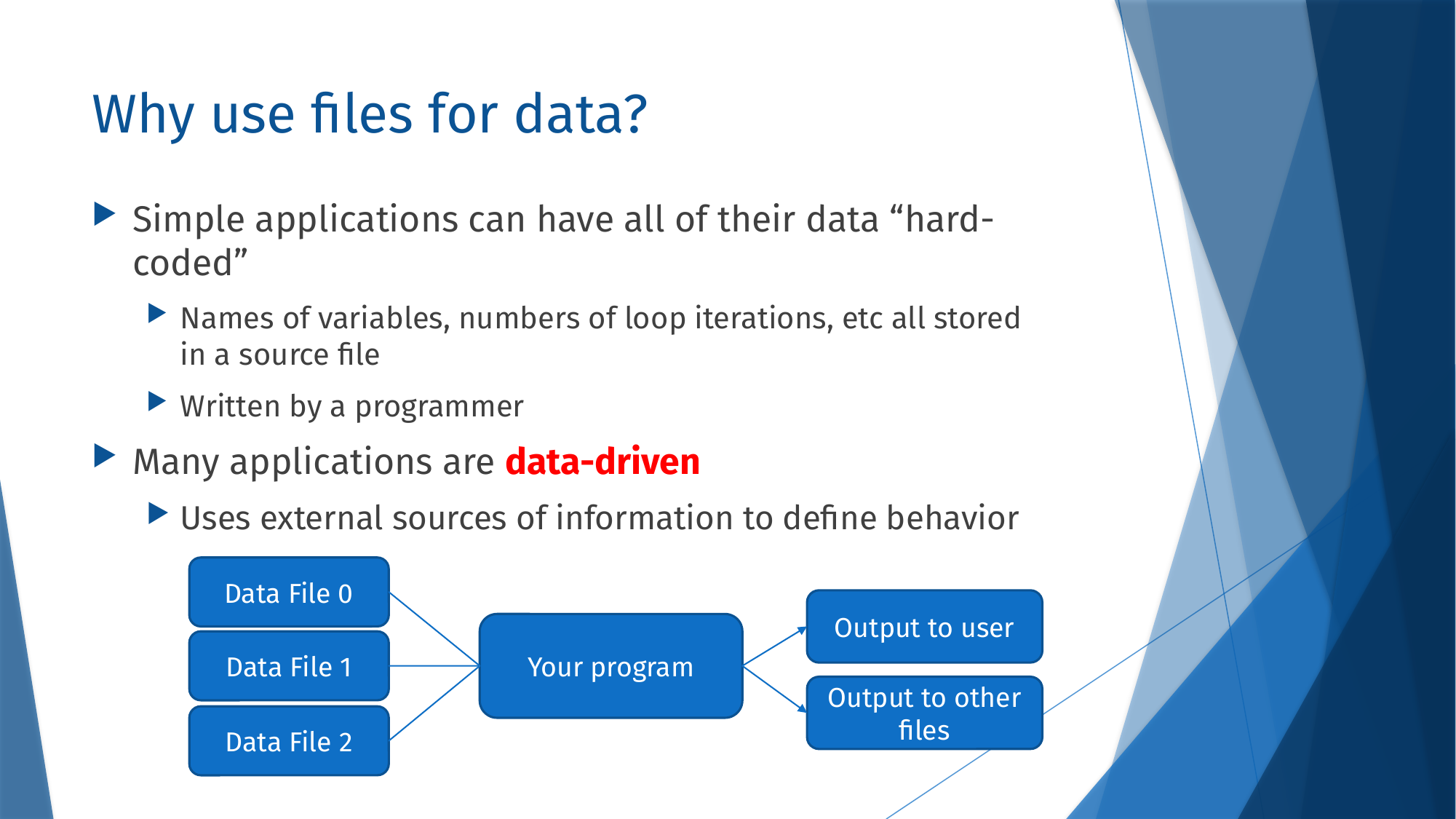

# Why use files for data?
Simple applications can have all of their data “hard-coded”
Names of variables, numbers of loop iterations, etc all stored in a source file
Written by a programmer
Many applications are data-driven
Uses external sources of information to define behavior
Data File 0
Output to user
Your program
Data File 1
Output to other files
Data File 2